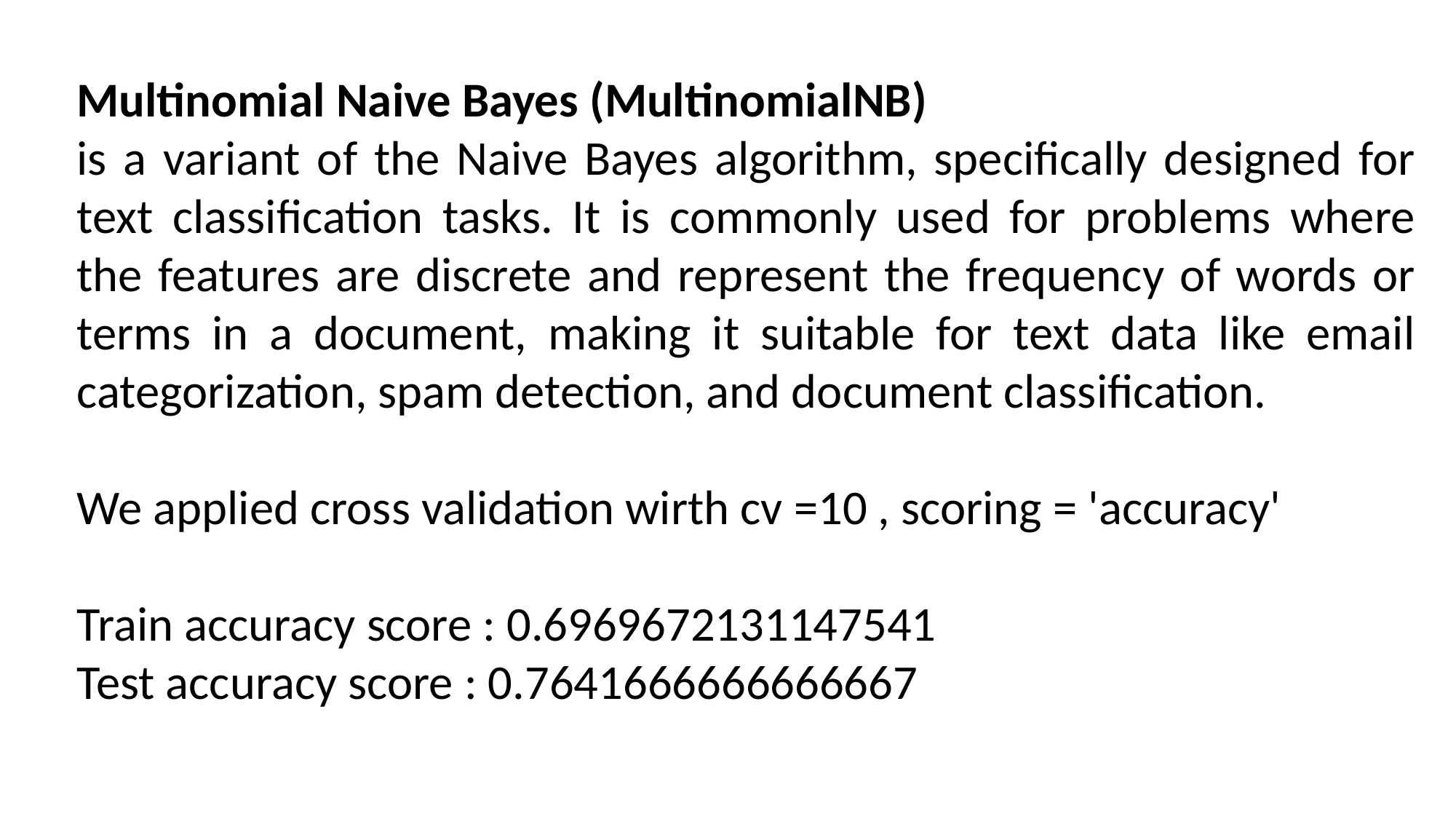

Multinomial Naive Bayes (MultinomialNB)
is a variant of the Naive Bayes algorithm, specifically designed for text classification tasks. It is commonly used for problems where the features are discrete and represent the frequency of words or terms in a document, making it suitable for text data like email categorization, spam detection, and document classification.

We applied cross validation wirth cv =10 , scoring = 'accuracy'

Train accuracy score : 0.6969672131147541
Test accuracy score : 0.7641666666666667